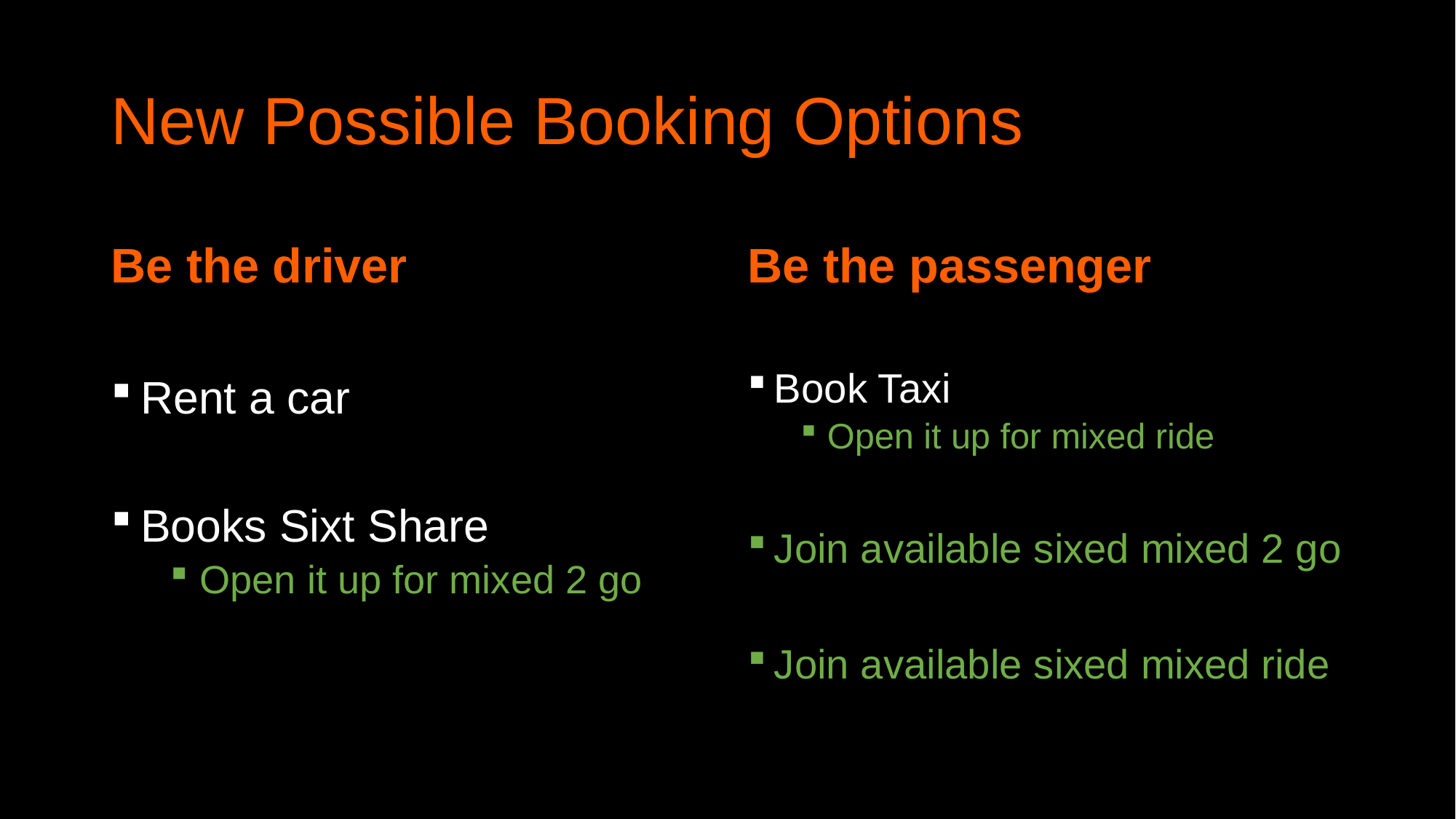

# New Possible Booking Options
Be the driver
Be the passenger

Rent a car

Books Sixt Share
Open it up for mixed 2 go

Book Taxi
Open it up for mixed ride

Join available sixed mixed 2 go

Join available sixed mixed ride